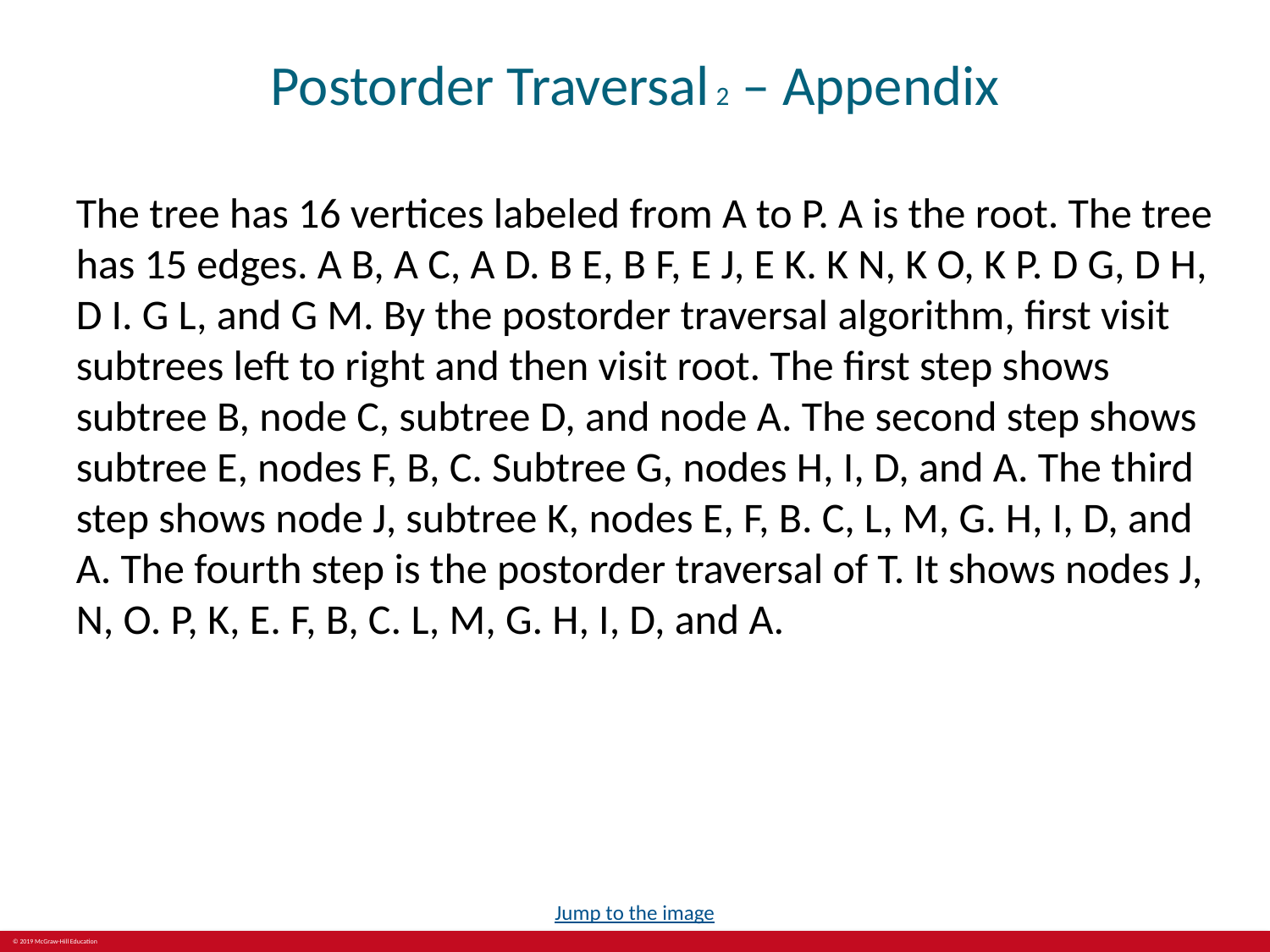

# Postorder Traversal 2 – Appendix
The tree has 16 vertices labeled from A to P. A is the root. The tree has 15 edges. A B, A C, A D. B E, B F, E J, E K. K N, K O, K P. D G, D H, D I. G L, and G M. By the postorder traversal algorithm, first visit subtrees left to right and then visit root. The first step shows subtree B, node C, subtree D, and node A. The second step shows subtree E, nodes F, B, C. Subtree G, nodes H, I, D, and A. The third step shows node J, subtree K, nodes E, F, B. C, L, M, G. H, I, D, and A. The fourth step is the postorder traversal of T. It shows nodes J, N, O. P, K, E. F, B, C. L, M, G. H, I, D, and A.
Jump to the image